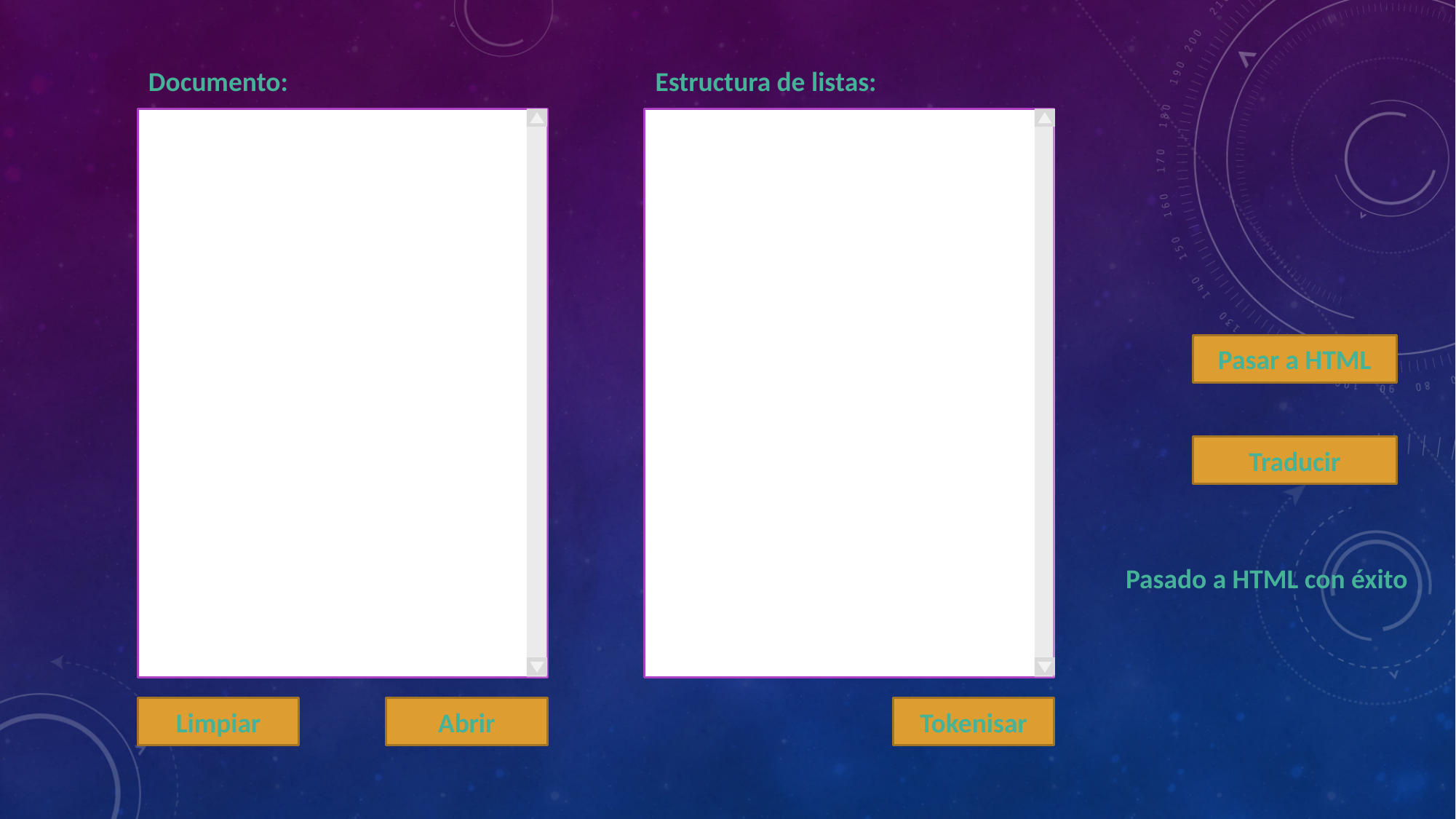

Documento:
Estructura de listas:

Pasar a HTML
Traducir
Pasado a HTML con éxito

Tokenisar
Abrir
Limpiar